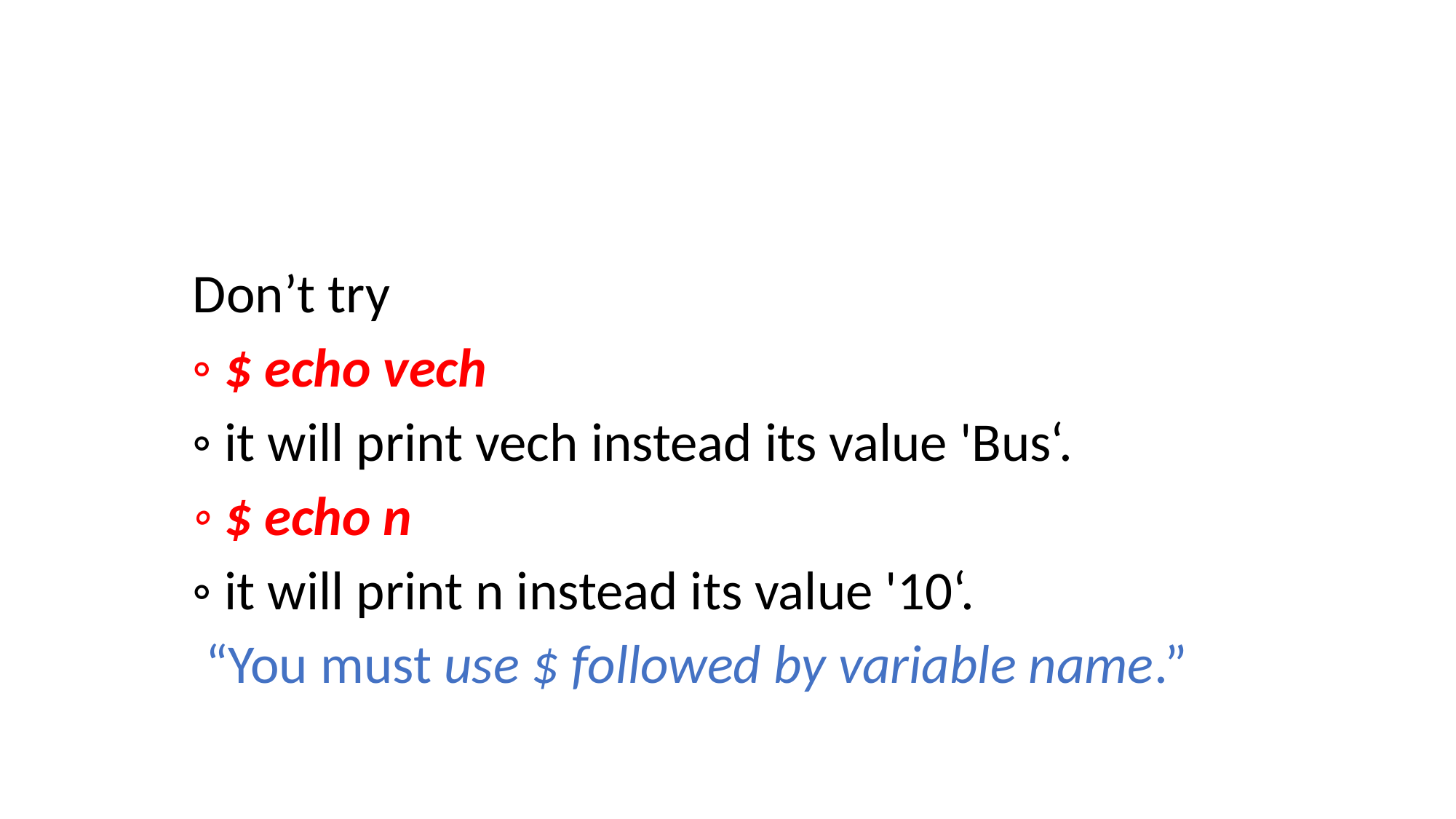

#
Don’t try
◦ $ echo vech
◦ it will print vech instead its value 'Bus‘.
◦ $ echo n
◦ it will print n instead its value '10‘.
 “You must use $ followed by variable name.”